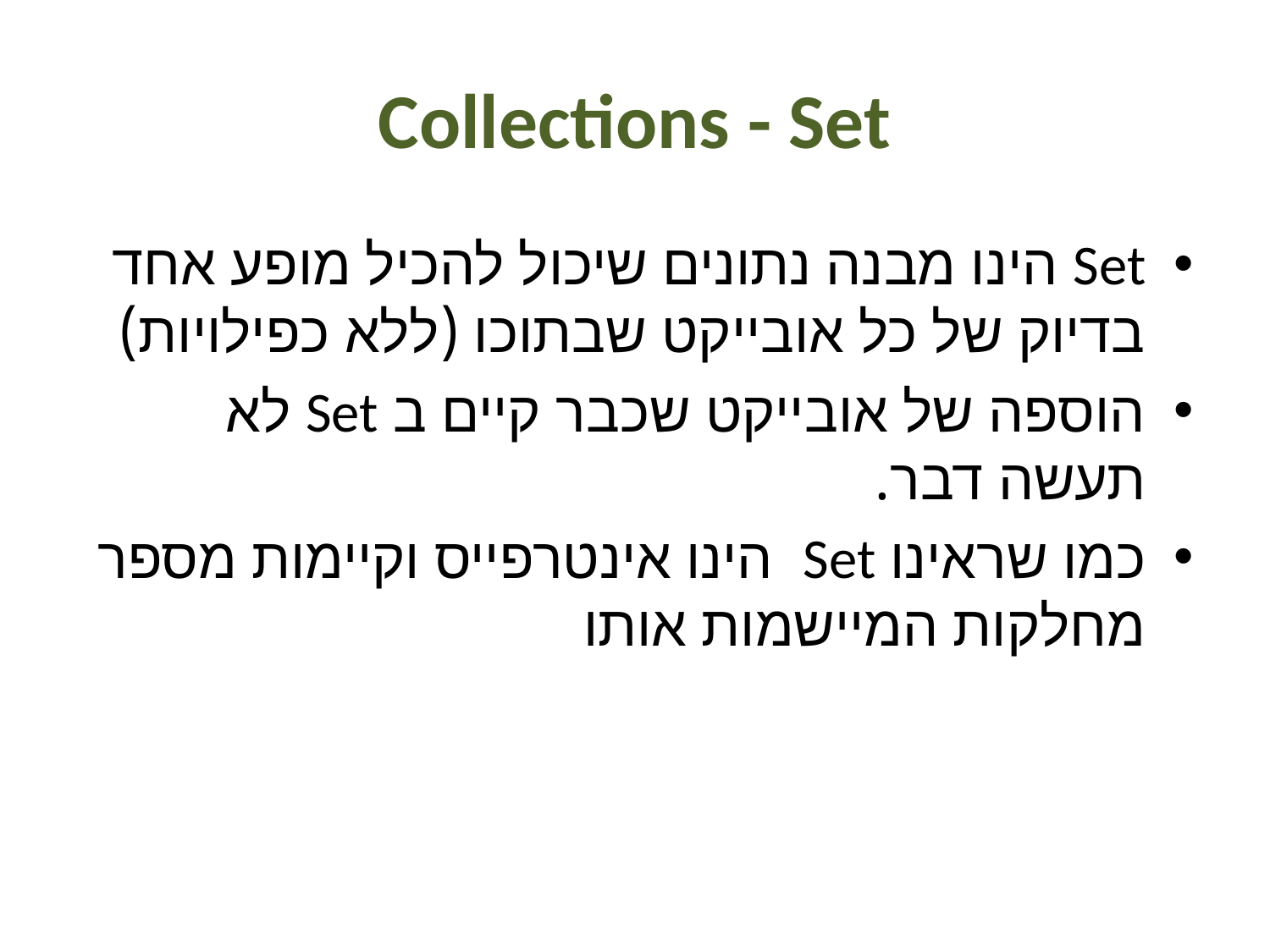

# Collections - Set
Set הינו מבנה נתונים שיכול להכיל מופע אחד בדיוק של כל אובייקט שבתוכו (ללא כפילויות)
הוספה של אובייקט שכבר קיים ב Set לא תעשה דבר.
כמו שראינו Set  הינו אינטרפייס וקיימות מספר מחלקות המיישמות אותו